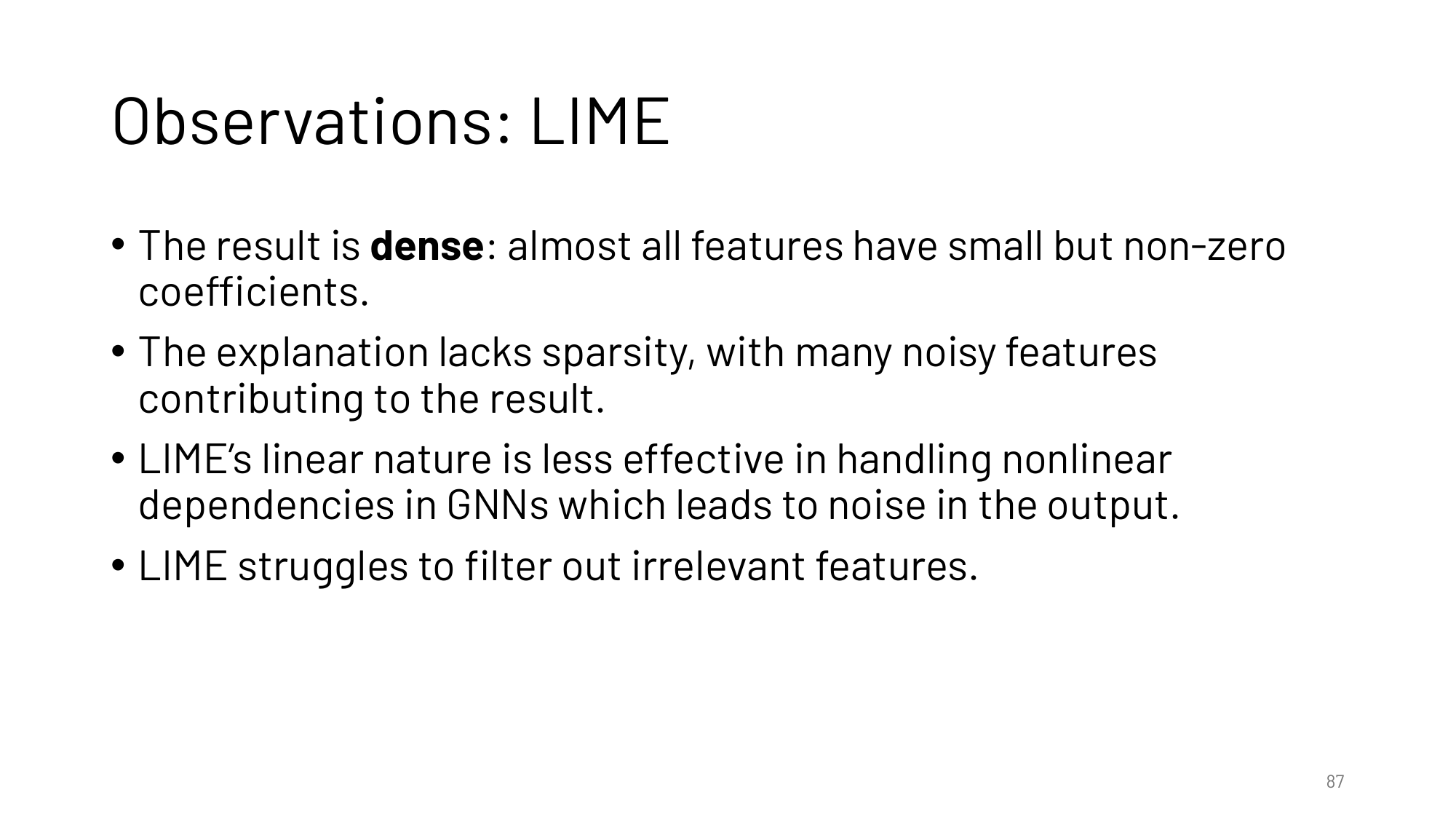

# Observations: LIME
The result is dense: almost all features have small but non-zero coefficients.
The explanation lacks sparsity, with many noisy features contributing to the result.
LIME’s linear nature is less effective in handling nonlinear dependencies in GNNs which leads to noise in the output.
LIME struggles to filter out irrelevant features.
87